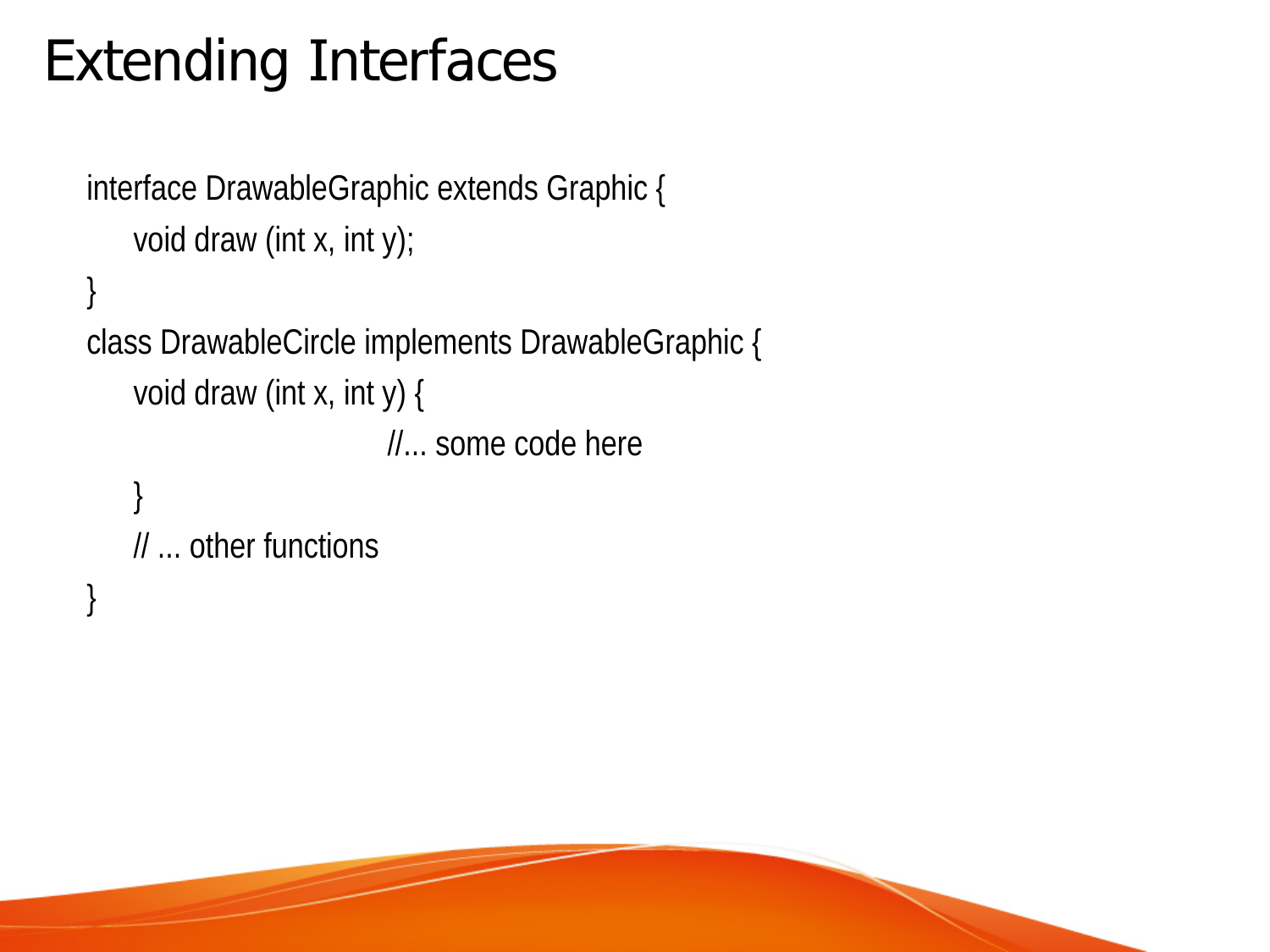

Extending Interfaces
interface DrawableGraphic extends Graphic {
	void draw (int x, int y);
}
class DrawableCircle implements DrawableGraphic {
	void draw (int x, int y) {
    			//... some code here
	}
	// ... other functions
}